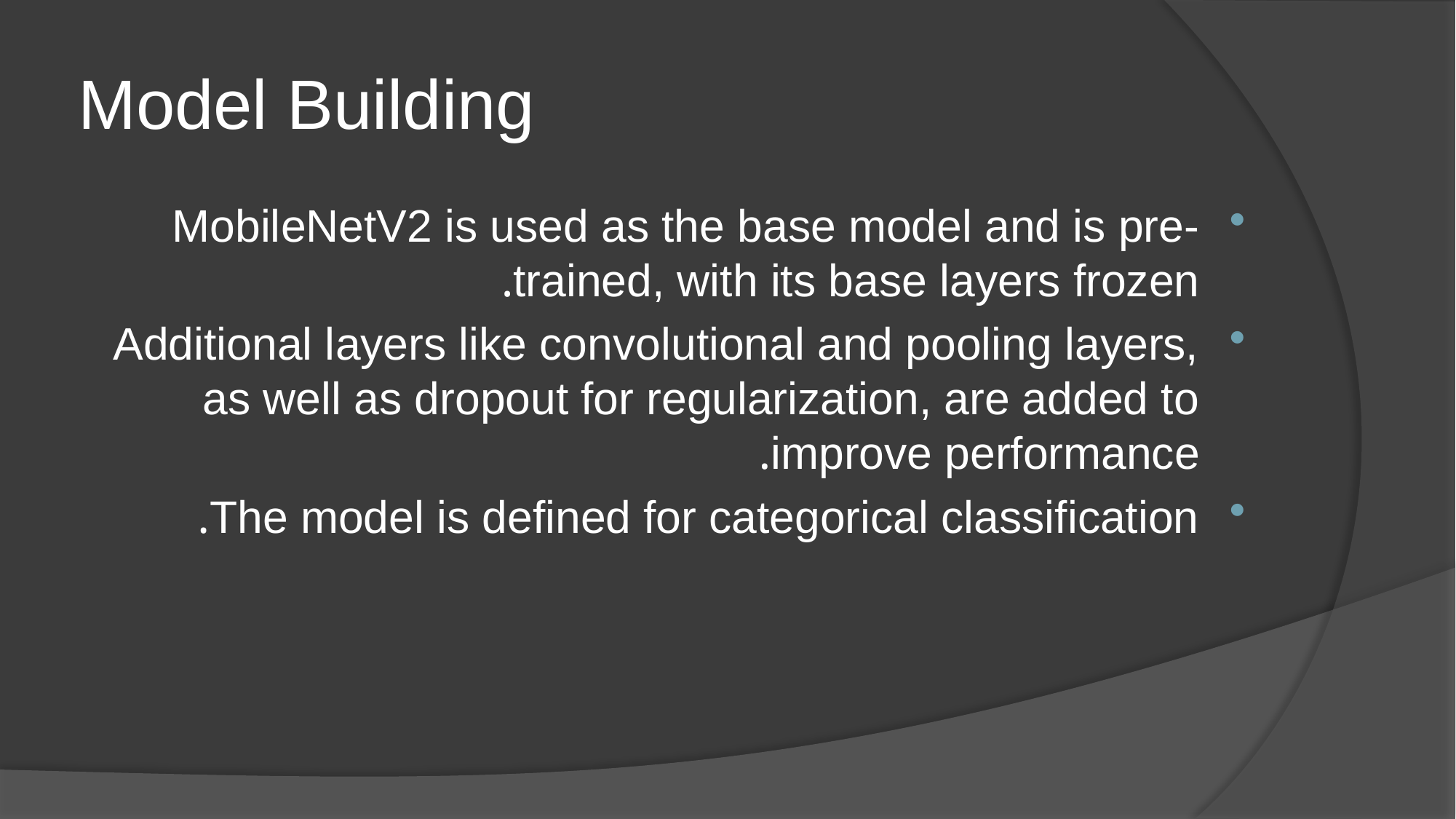

# Model Building
MobileNetV2 is used as the base model and is pre-trained, with its base layers frozen.
Additional layers like convolutional and pooling layers, as well as dropout for regularization, are added to improve performance.
The model is defined for categorical classification.